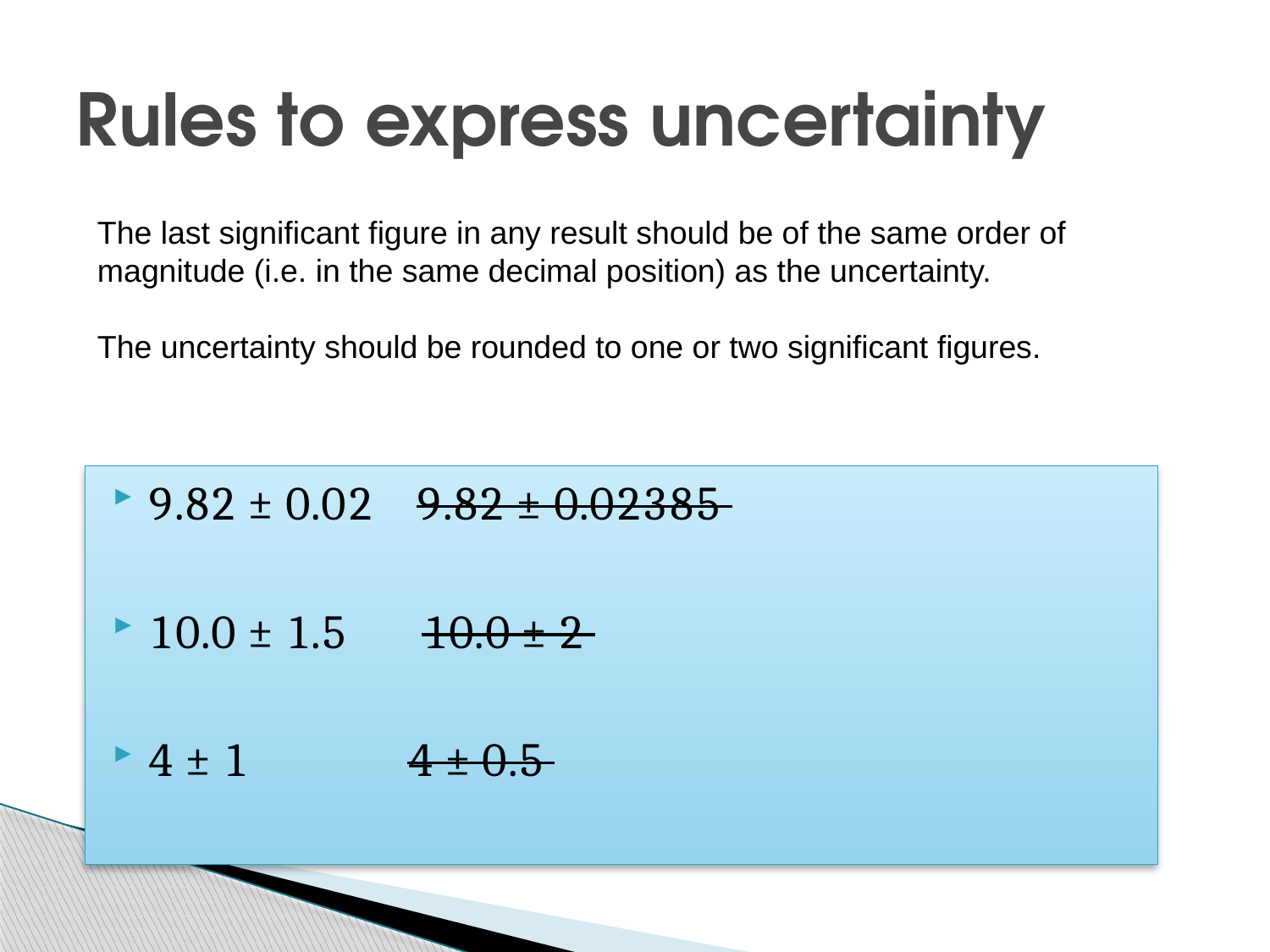

# Rules to express uncertainty
The last significant figure in any result should be of the same order of magnitude (i.e. in the same decimal position) as the uncertainty.

The uncertainty should be rounded to one or two significant figures.
9.82 ± 0.02    9.82 ± 0.02385

10.0 ± 1.5       10.0 ± 2

4 ± 1               4 ± 0.5